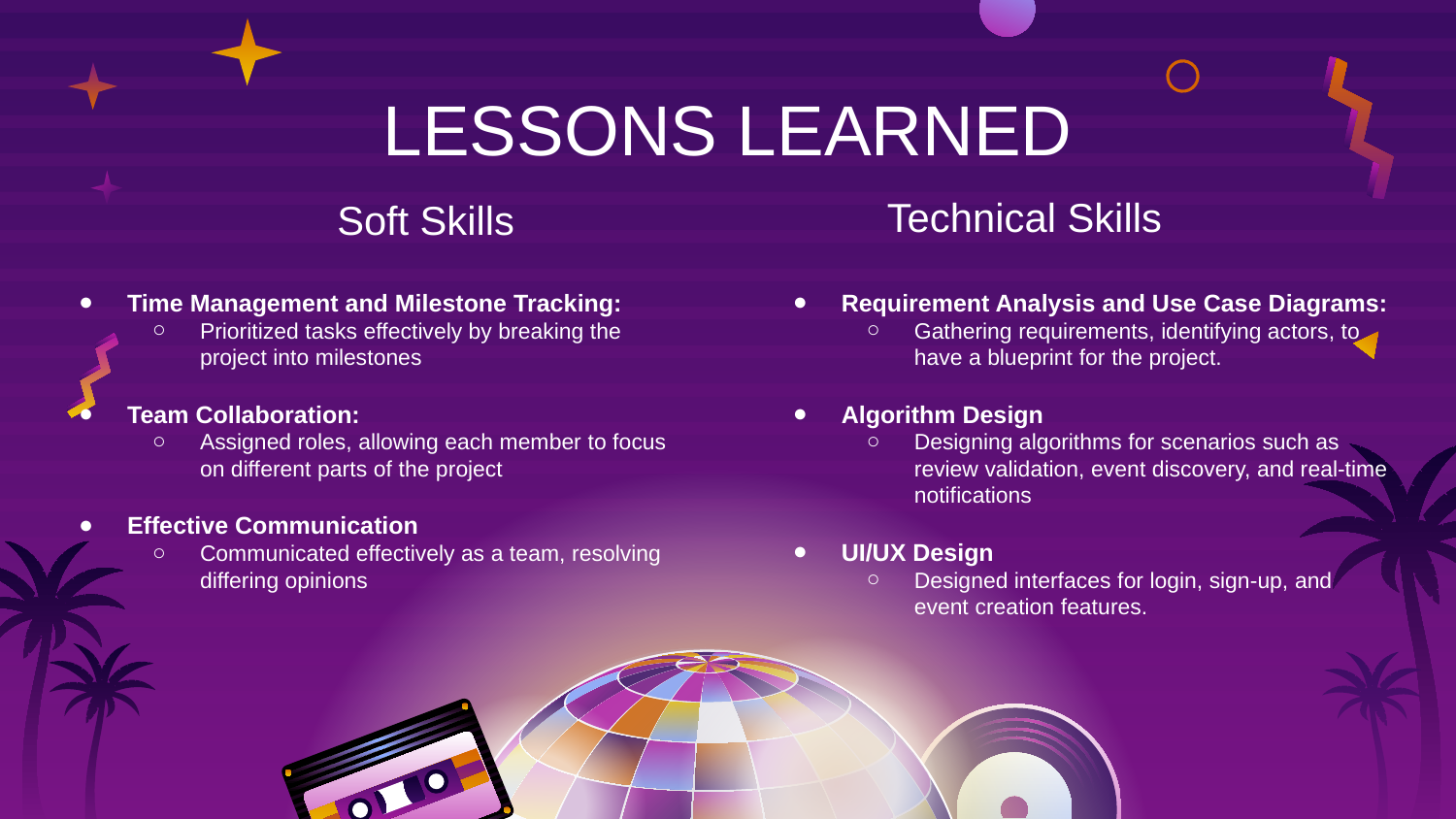

# LESSONS LEARNED
Technical Skills
Soft Skills
Time Management and Milestone Tracking:
Prioritized tasks effectively by breaking the project into milestones

Team Collaboration:
Assigned roles, allowing each member to focus on different parts of the project

Effective Communication
Communicated effectively as a team, resolving differing opinions
Requirement Analysis and Use Case Diagrams:
Gathering requirements, identifying actors, to have a blueprint for the project.

Algorithm Design
Designing algorithms for scenarios such as review validation, event discovery, and real-time notifications

UI/UX Design
Designed interfaces for login, sign-up, and event creation features.